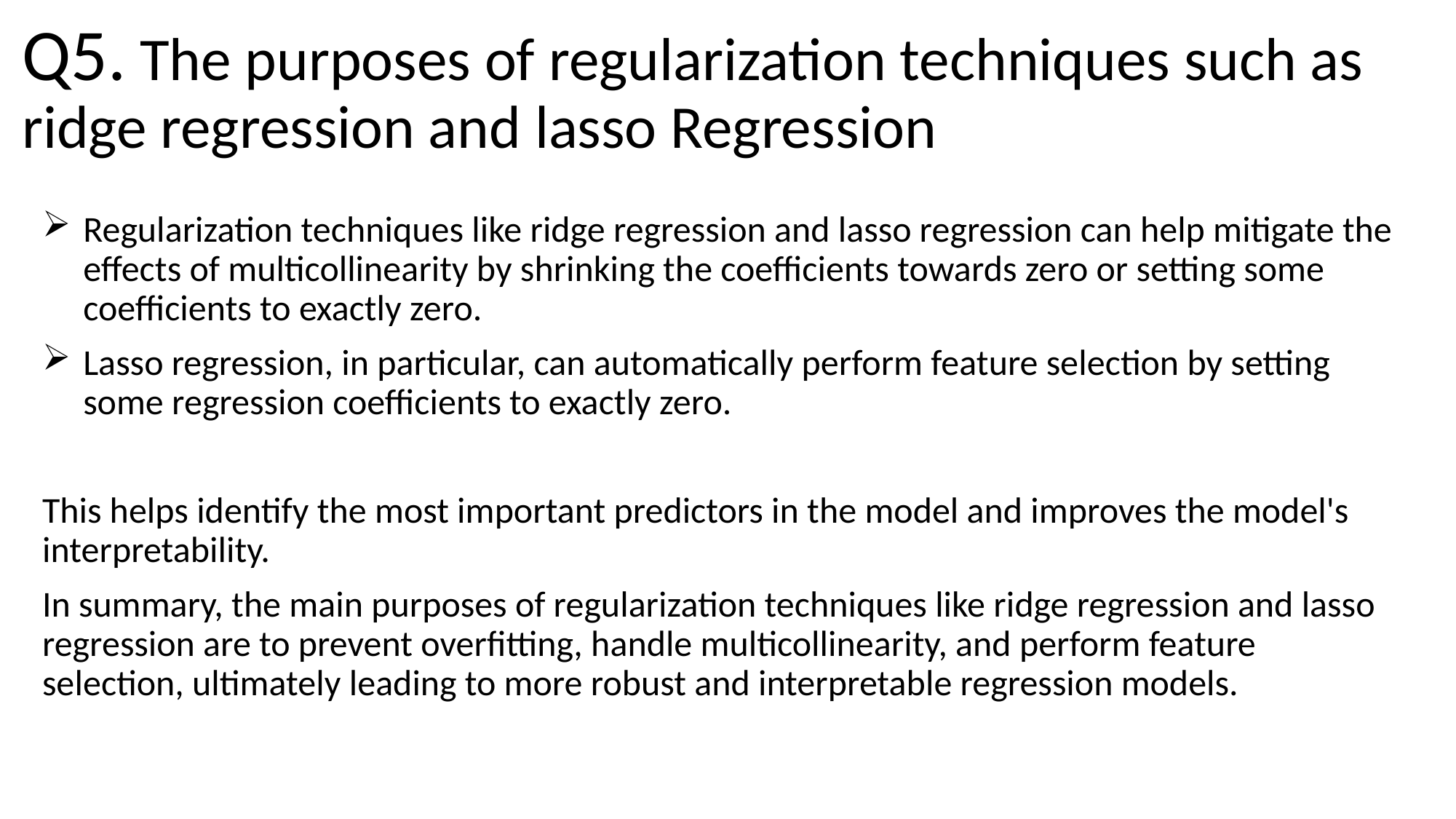

# Q5. The purposes of regularization techniques such as ridge regression and lasso Regression
Regularization techniques like ridge regression and lasso regression can help mitigate the effects of multicollinearity by shrinking the coefficients towards zero or setting some coefficients to exactly zero.
Lasso regression, in particular, can automatically perform feature selection by setting some regression coefficients to exactly zero.

This helps identify the most important predictors in the model and improves the model's interpretability.
In summary, the main purposes of regularization techniques like ridge regression and lasso regression are to prevent overfitting, handle multicollinearity, and perform feature selection, ultimately leading to more robust and interpretable regression models.